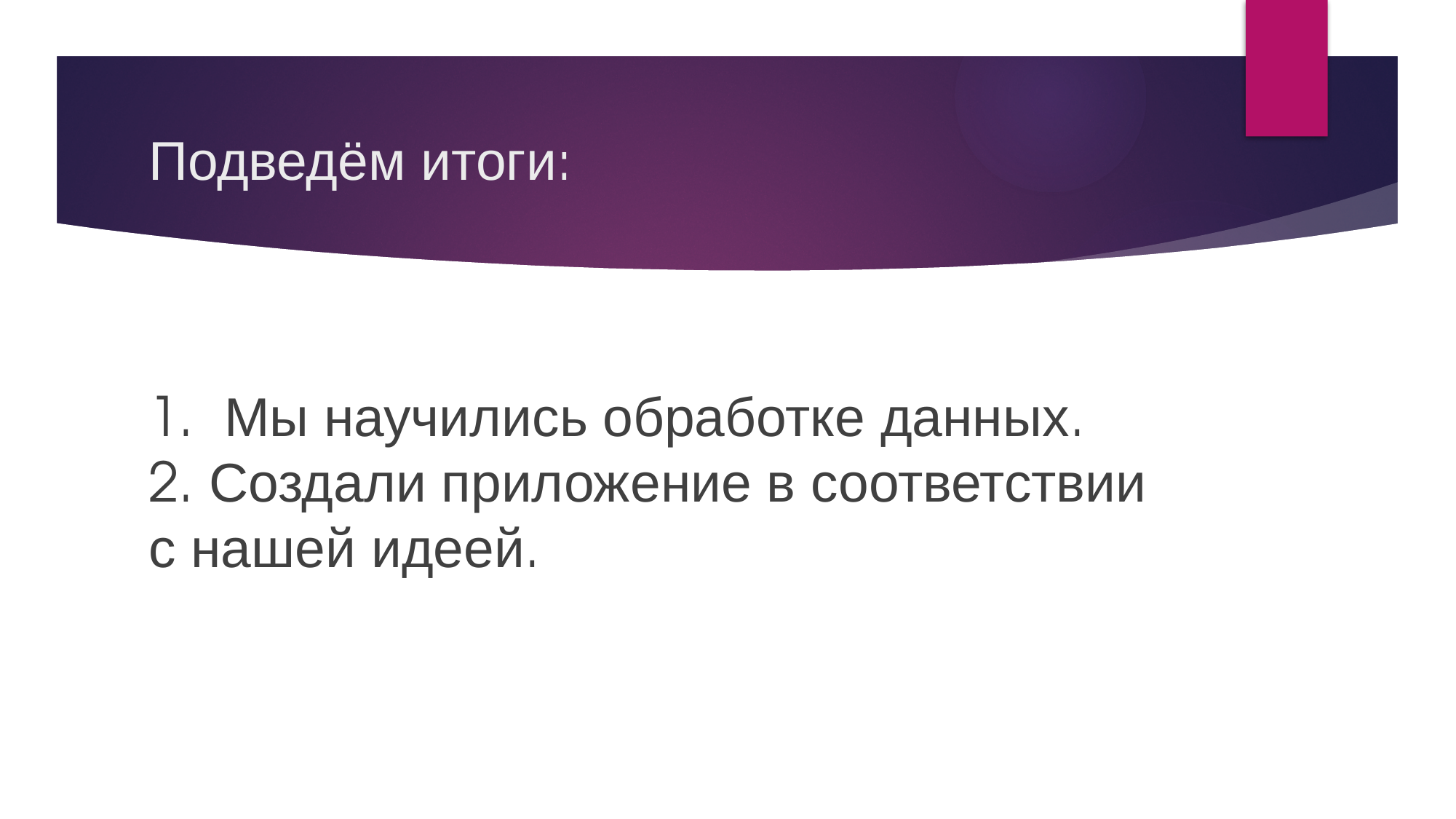

# Подведём итоги:
1.  Мы научились обработке данных.
2. Создали приложение в соответствии с нашей идеей.